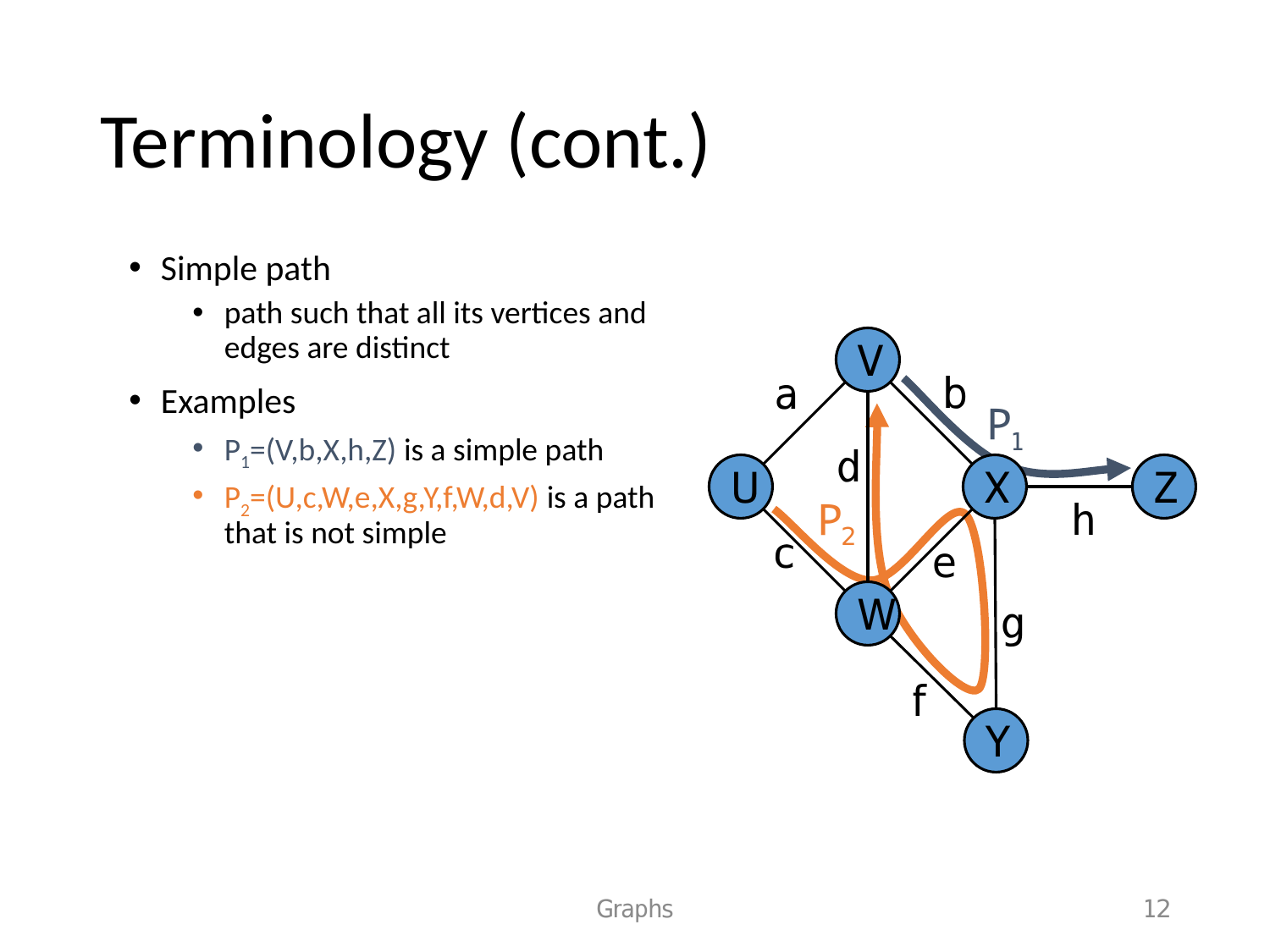

# Terminology (cont.)
Simple path
path such that all its vertices and edges are distinct
Examples
P1=(V,b,X,h,Z) is a simple path
P2=(U,c,W,e,X,g,Y,f,W,d,V) is a path that is not simple
V
b
a

P1

d
U
X
Z
P2
h
c
e
W
g
f
Y
Graphs
12